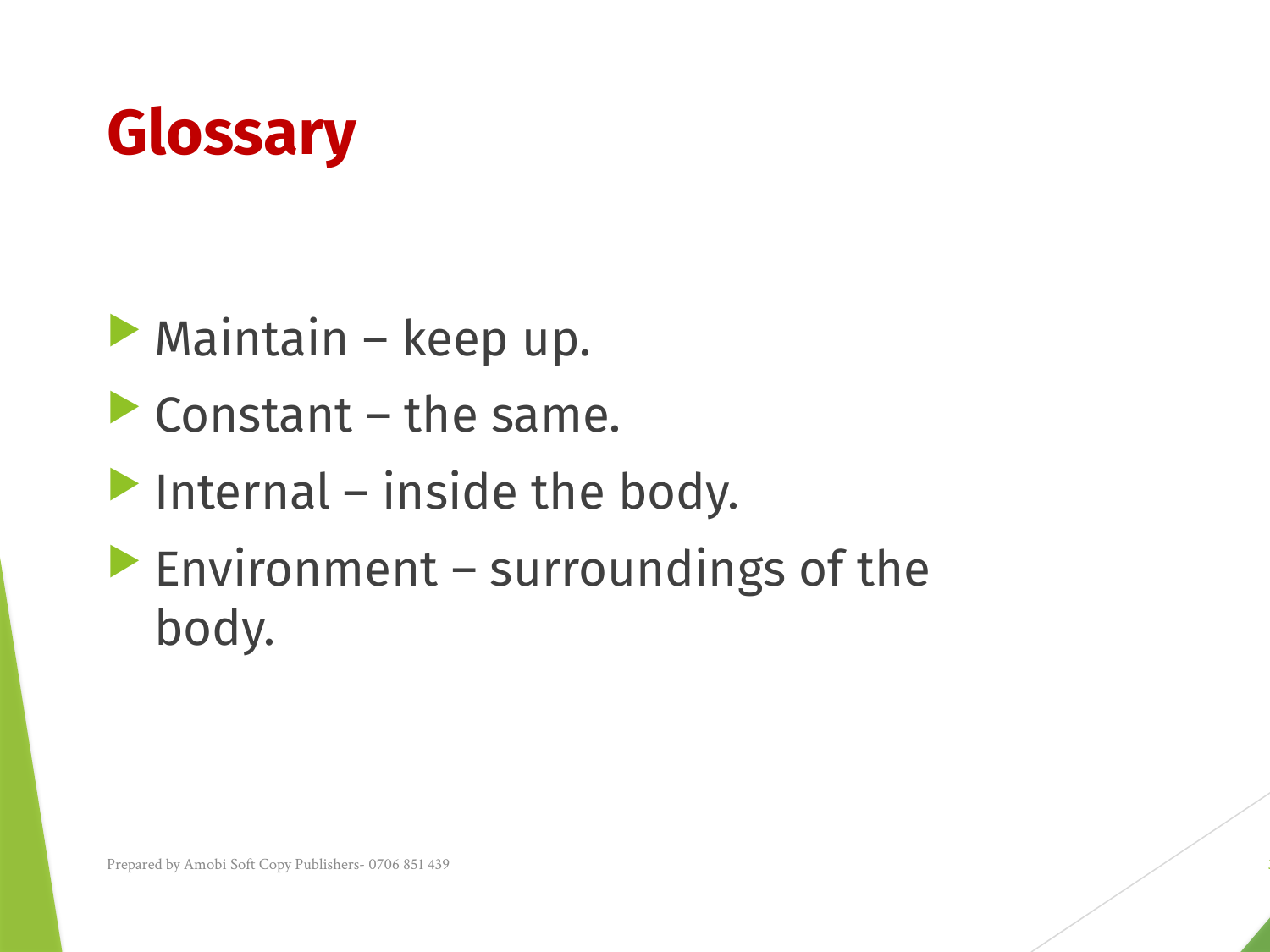

# Glossary
Maintain – keep up.
Constant – the same.
Internal – inside the body.
Environment – surroundings of the body.
Prepared by Amobi Soft Copy Publishers- 0706 851 439
3